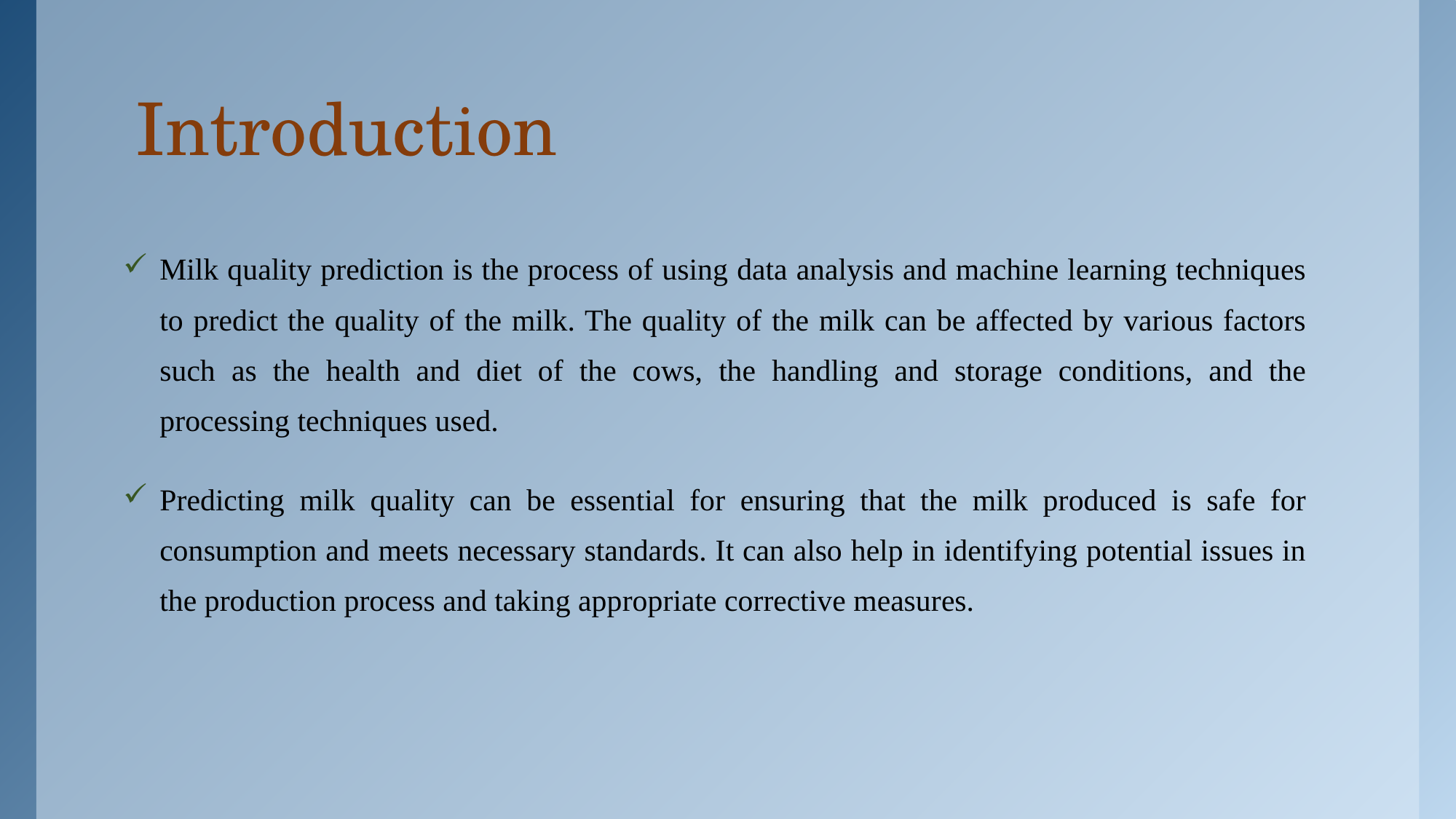

# Introduction
Milk quality prediction is the process of using data analysis and machine learning techniques to predict the quality of the milk. The quality of the milk can be affected by various factors such as the health and diet of the cows, the handling and storage conditions, and the processing techniques used.
Predicting milk quality can be essential for ensuring that the milk produced is safe for consumption and meets necessary standards. It can also help in identifying potential issues in the production process and taking appropriate corrective measures.